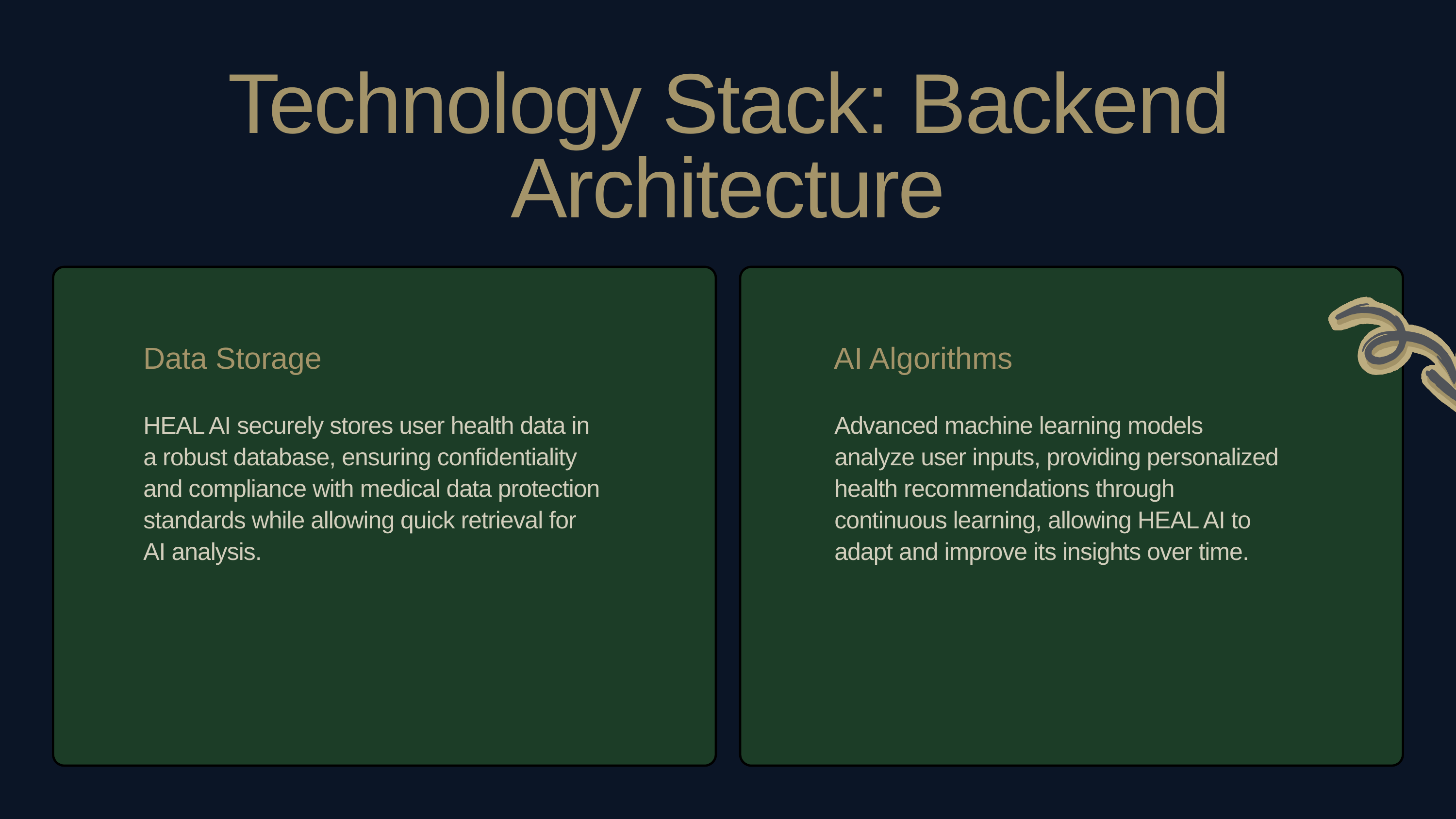

Technology Stack: Backend Architecture

Data Storage
HEAL AI securely stores user health data in a robust database, ensuring confidentiality and compliance with medical data protection standards while allowing quick retrieval for AI analysis.
AI Algorithms
Advanced machine learning models analyze user inputs, providing personalized health recommendations through continuous learning, allowing HEAL AI to adapt and improve its insights over time.